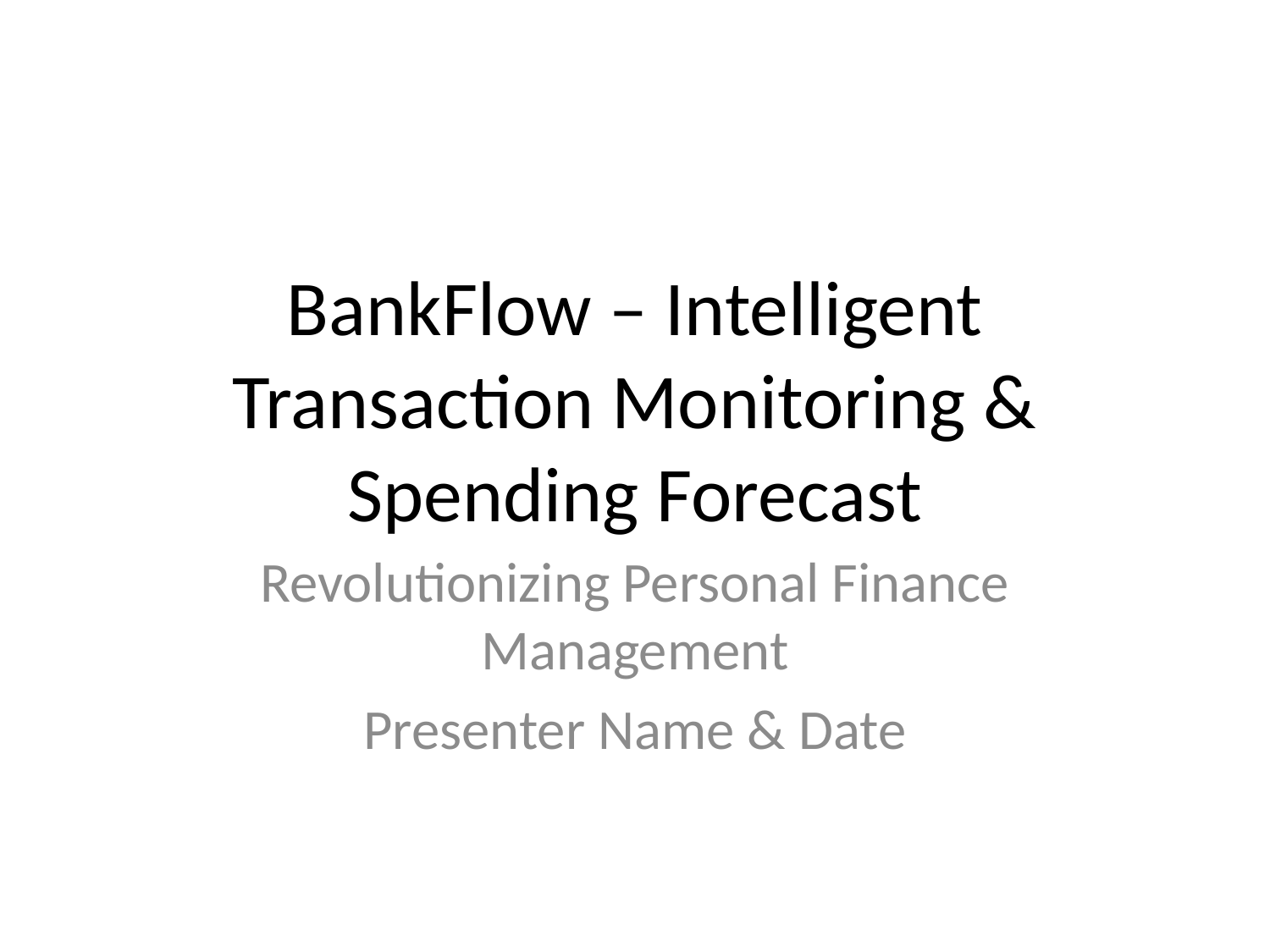

# BankFlow – Intelligent Transaction Monitoring & Spending Forecast
Revolutionizing Personal Finance Management
Presenter Name & Date